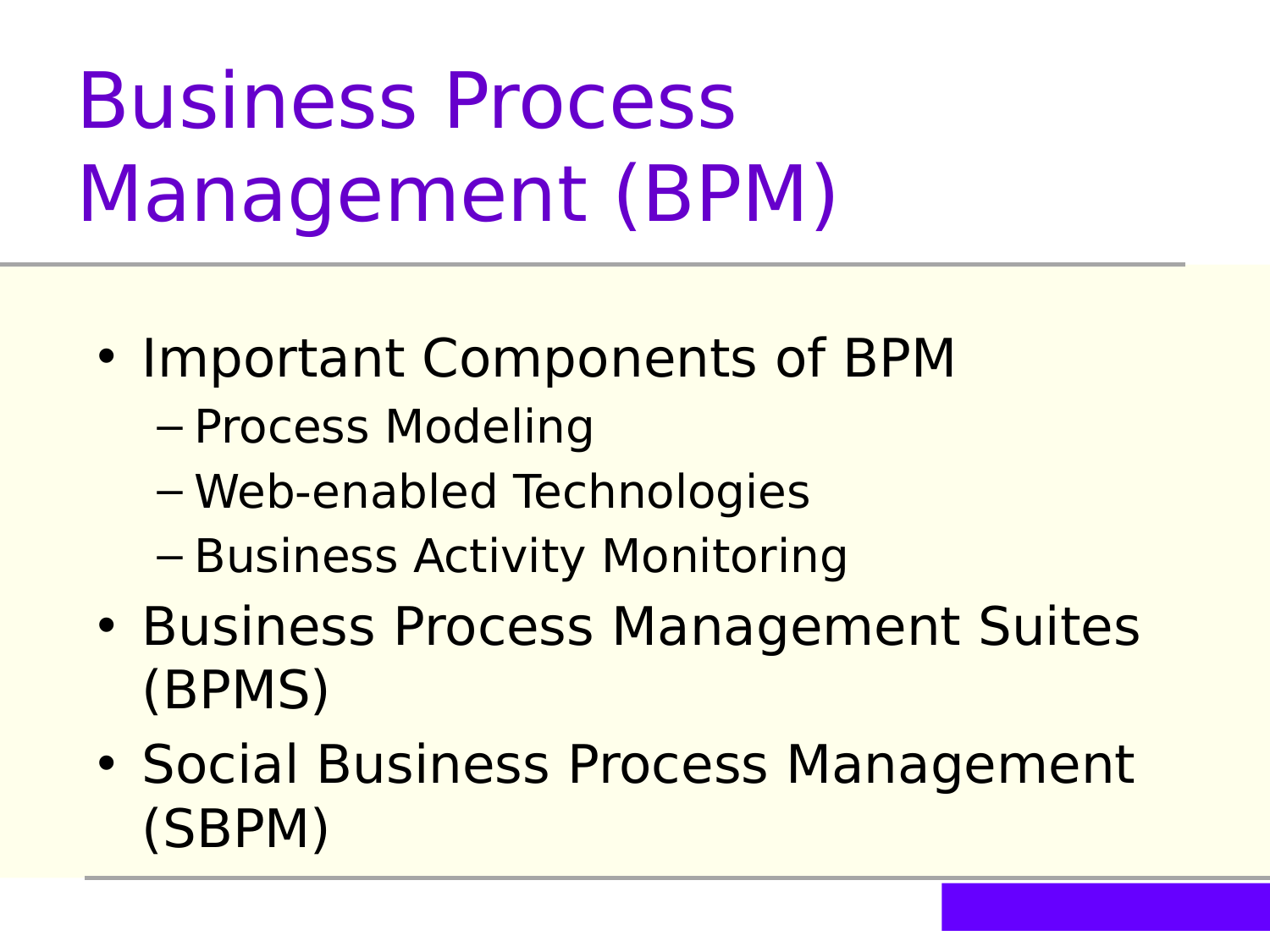

Business Process Management (BPM)
Important Components of BPM
Process Modeling
Web-enabled Technologies
Business Activity Monitoring
Business Process Management Suites (BPMS)
Social Business Process Management (SBPM)